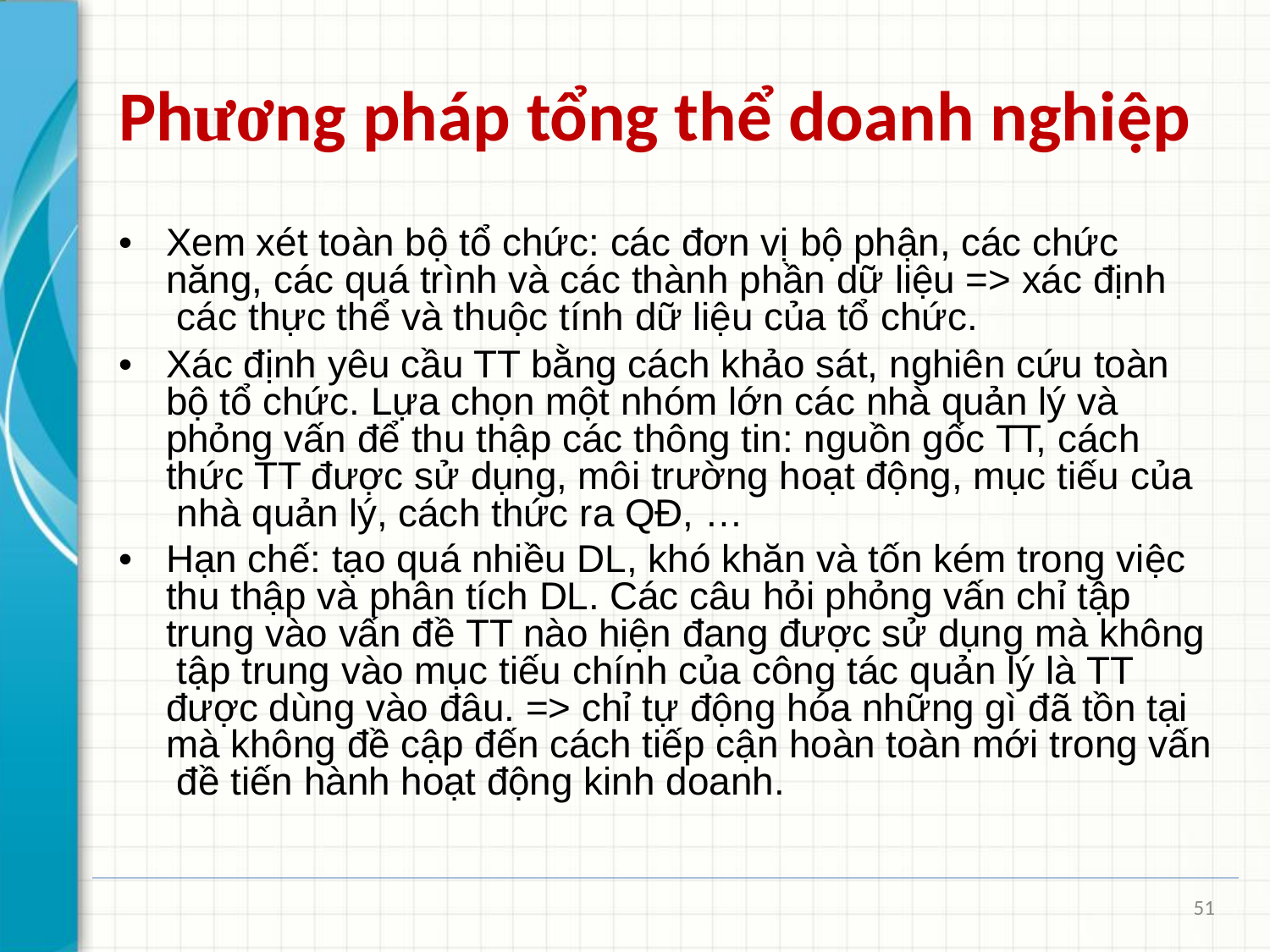

# Phương pháp tổng thể doanh nghiệp
•	Xem xét toàn bộ tổ chức: các đơn vị bộ phận, các chức  năng, các quá trình và các thành phần dữ liệu => xác định  các thực thể và thuộc tính dữ liệu của tổ chức.
•	Xác định yêu cầu TT bằng cách khảo sát, nghiên cứu toàn  bộ tổ chức. Lựa chọn một nhóm lớn các nhà quản lý và  phỏng vấn để thu thập các thông tin: nguồn gốc TT, cách  thức TT được sử dụng, môi trường hoạt động, mục tiếu của  nhà quản lý, cách thức ra QĐ, …
•	Hạn chế: tạo quá nhiều DL, khó khăn và tốn kém trong việc  thu thập và phân tích DL. Các câu hỏi phỏng vấn chỉ tập  trung vào vấn đề TT nào hiện đang được sử dụng mà không  tập trung vào mục tiếu chính của công tác quản lý là TT  được dùng vào đâu. => chỉ tự động hóa những gì đã tồn tại  mà không đề cập đến cách tiếp cận hoàn toàn mới trong vấn  đề tiến hành hoạt động kinh doanh.

51